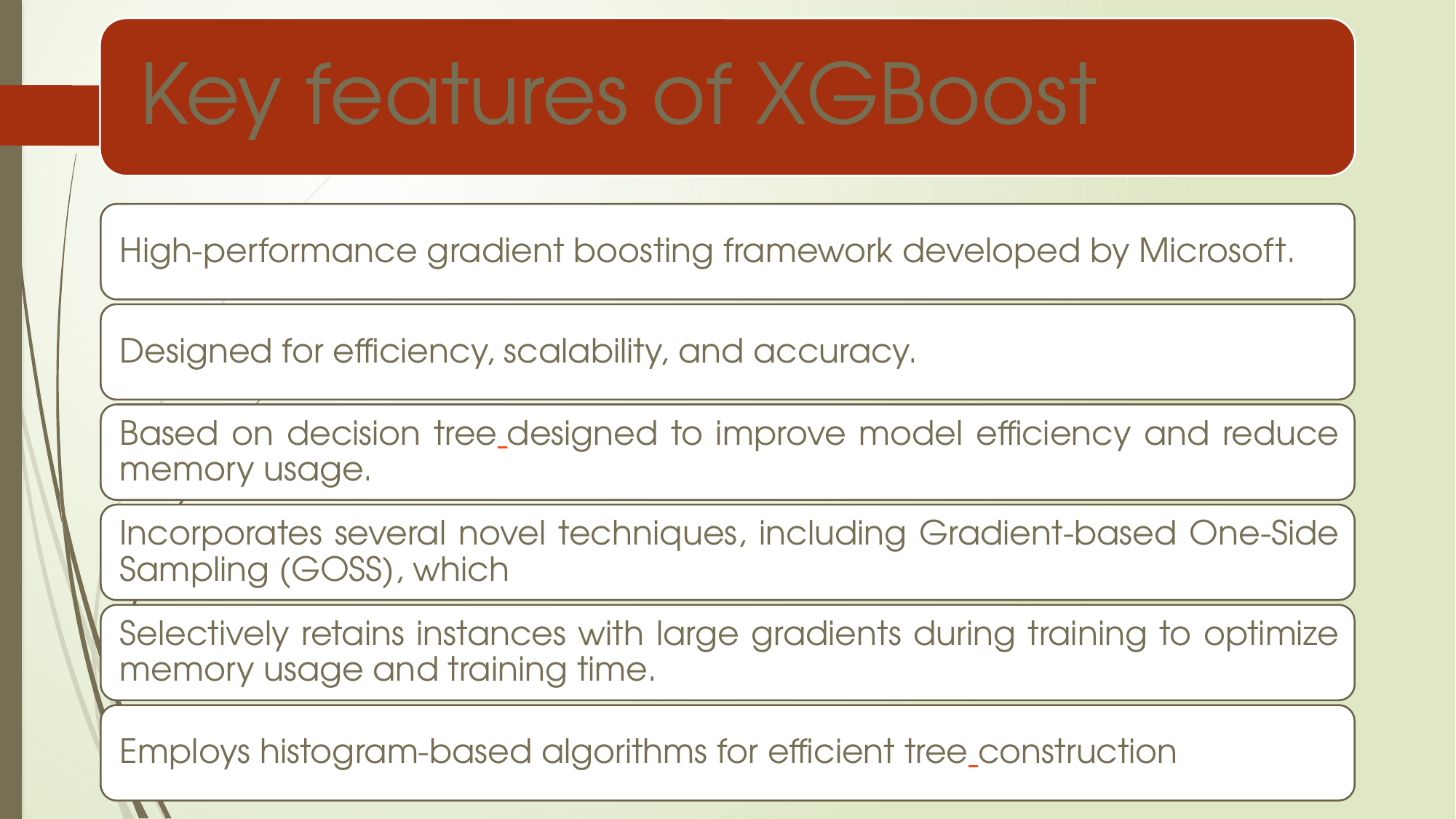

Key features of XGBoost
High-performance gradient boosting framework developed by Microsoft.
Designed for efficiency, scalability, and accuracy.
Based on decision tree designed to improve model efficiency and reduce memory usage.
Incorporates several novel techniques, including Gradient-based One-Side Sampling (GOSS), which
Selectively retains instances with large gradients during training to optimize memory usage and training time.
Employs histogram-based algorithms for efficient tree construction